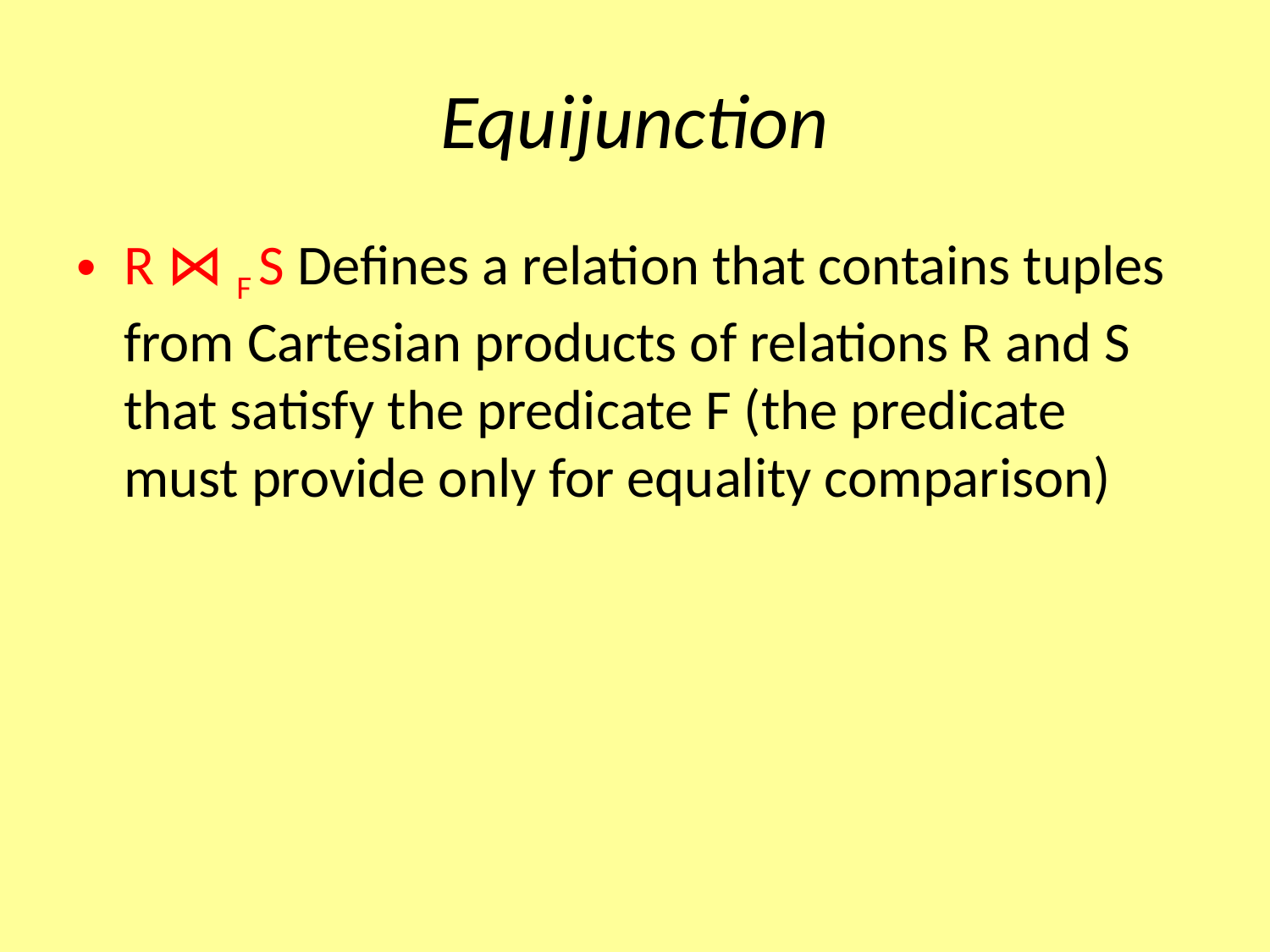

# Equijunction
R ⋈ F S Defines a relation that contains tuples from Cartesian products of relations R and S that satisfy the predicate F (the predicate must provide only for equality comparison)